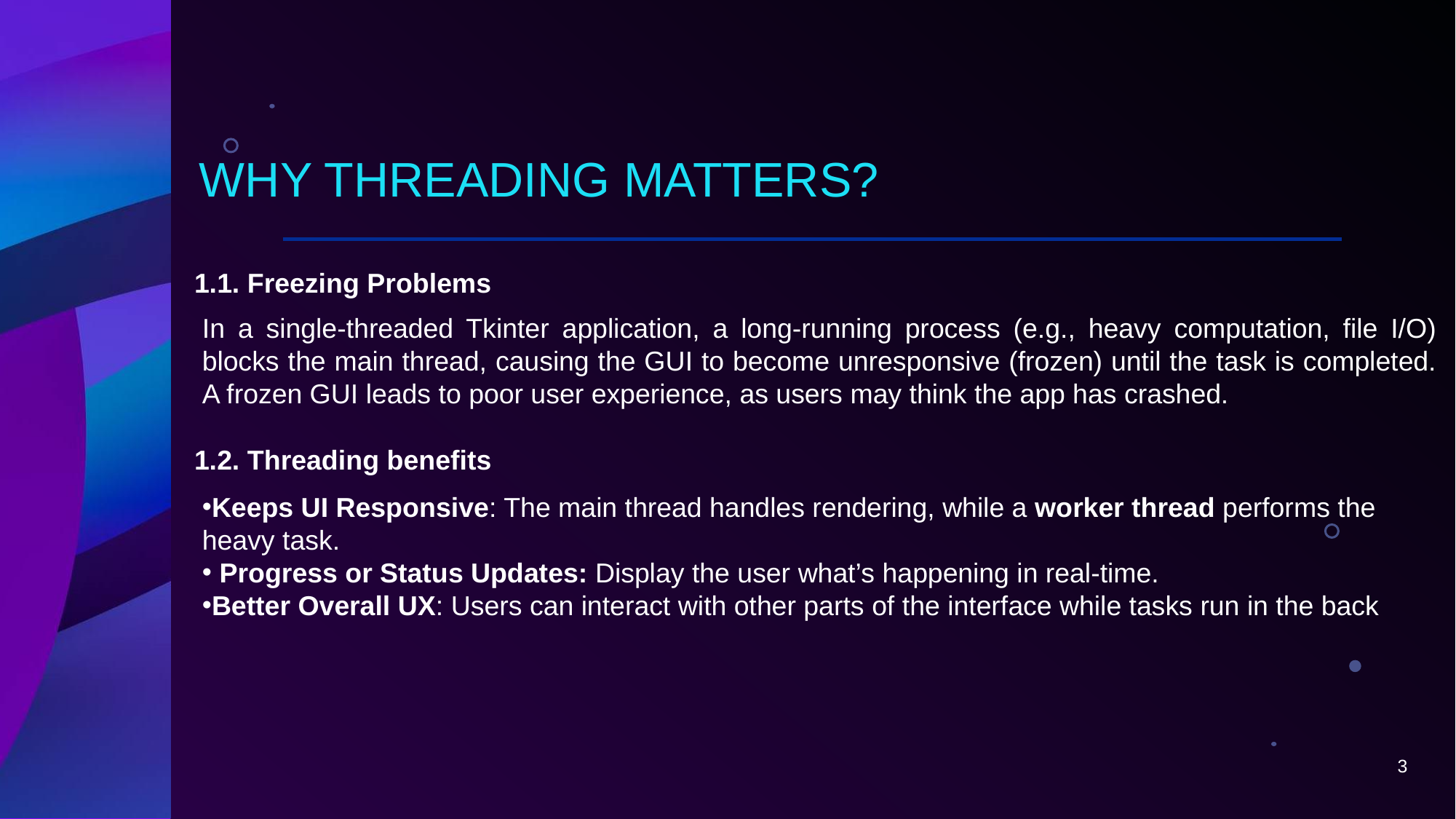

# WHy THREADING MATTERS?
1.1. Freezing Problems
In a single-threaded Tkinter application, a long-running process (e.g., heavy computation, file I/O) blocks the main thread, causing the GUI to become unresponsive (frozen) until the task is completed. A frozen GUI leads to poor user experience, as users may think the app has crashed.
1.2. Threading benefits
Keeps UI Responsive: The main thread handles rendering, while a worker thread performs the heavy task.
 Progress or Status Updates: Display the user what’s happening in real-time.
Better Overall UX: Users can interact with other parts of the interface while tasks run in the back
3